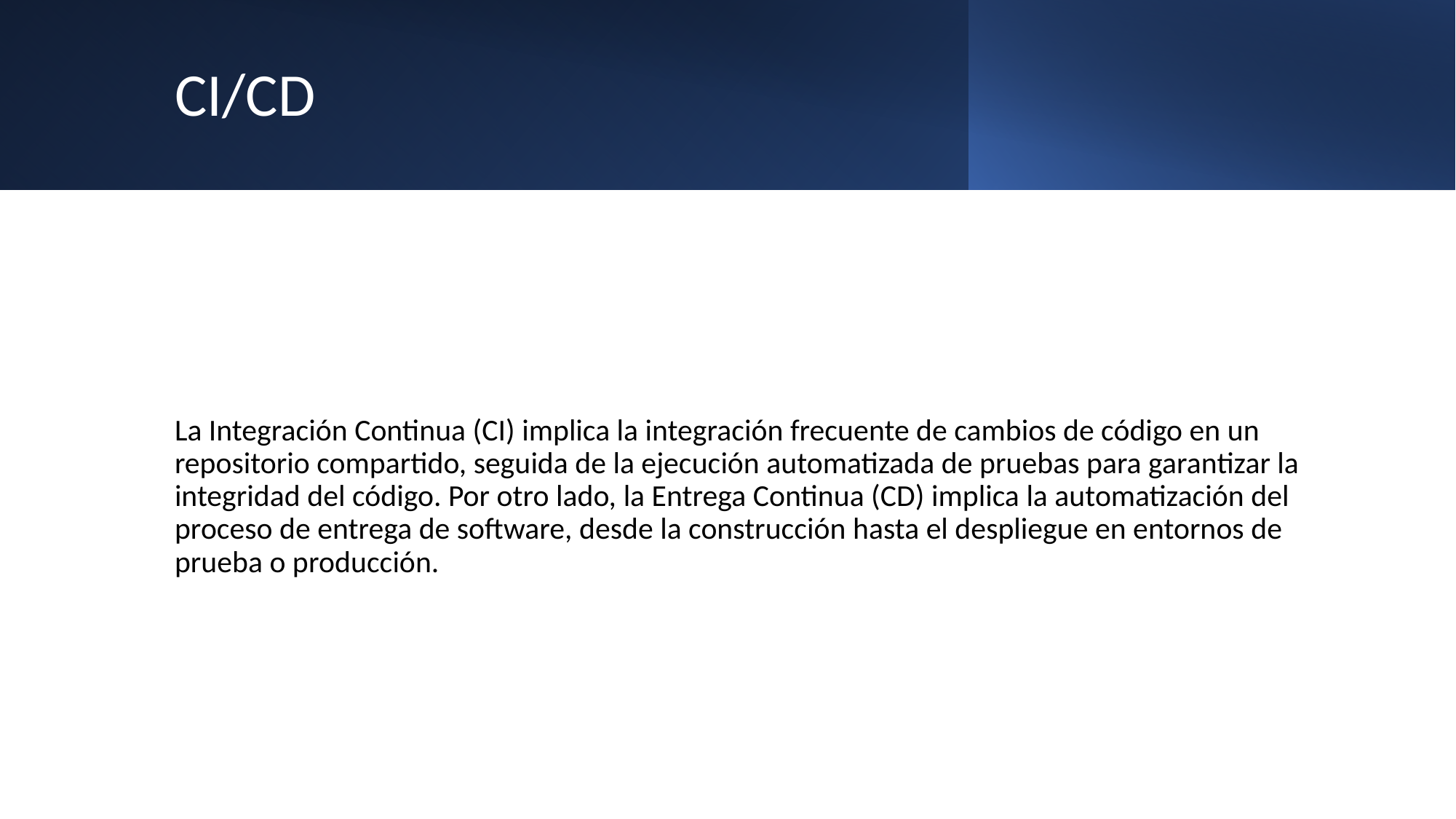

# CI/CD
La Integración Continua (CI) implica la integración frecuente de cambios de código en un repositorio compartido, seguida de la ejecución automatizada de pruebas para garantizar la integridad del código. Por otro lado, la Entrega Continua (CD) implica la automatización del proceso de entrega de software, desde la construcción hasta el despliegue en entornos de prueba o producción.